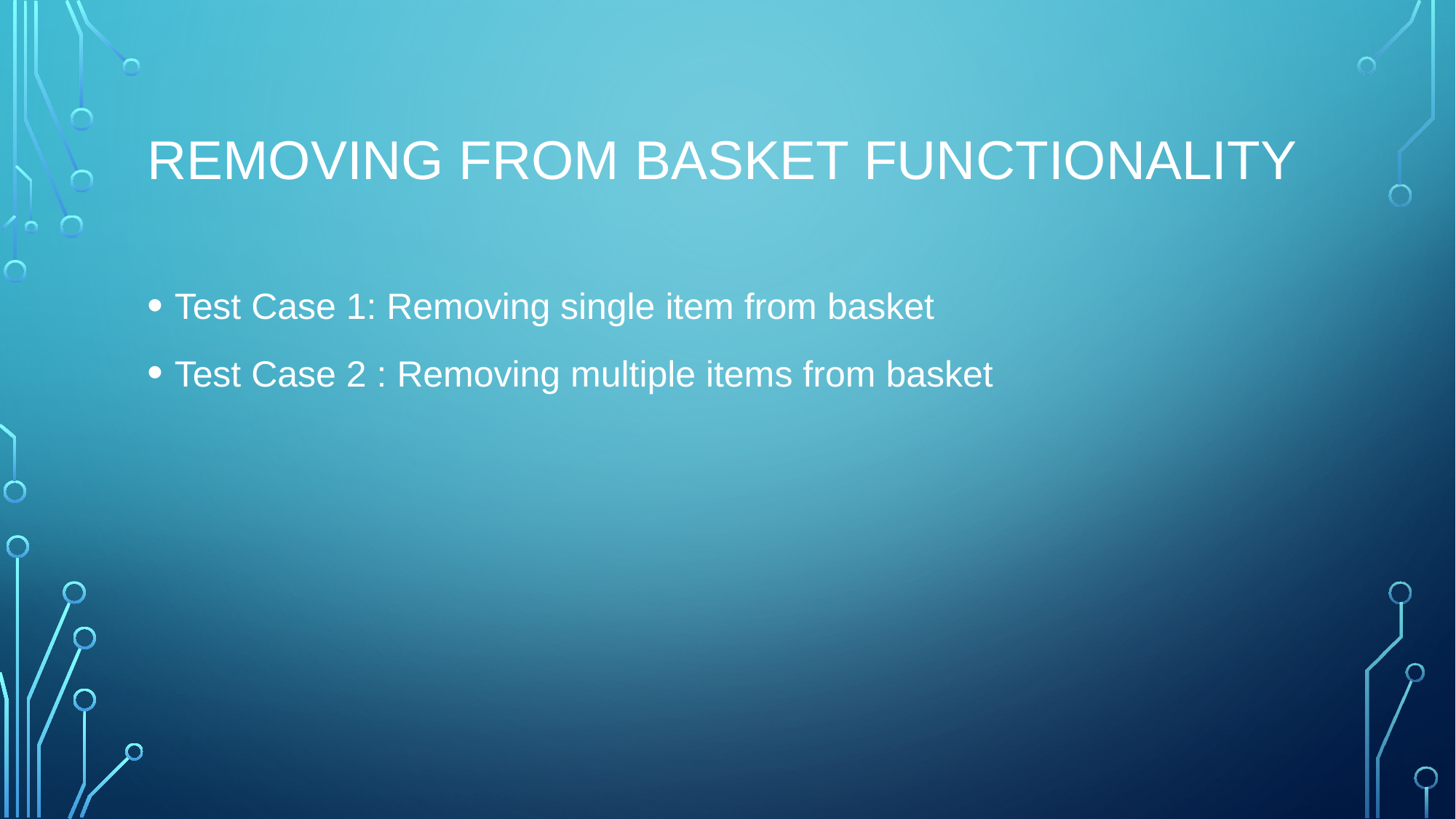

# Removing from basket Functionality
Test Case 1: Removing single item from basket
Test Case 2 : Removing multiple items from basket